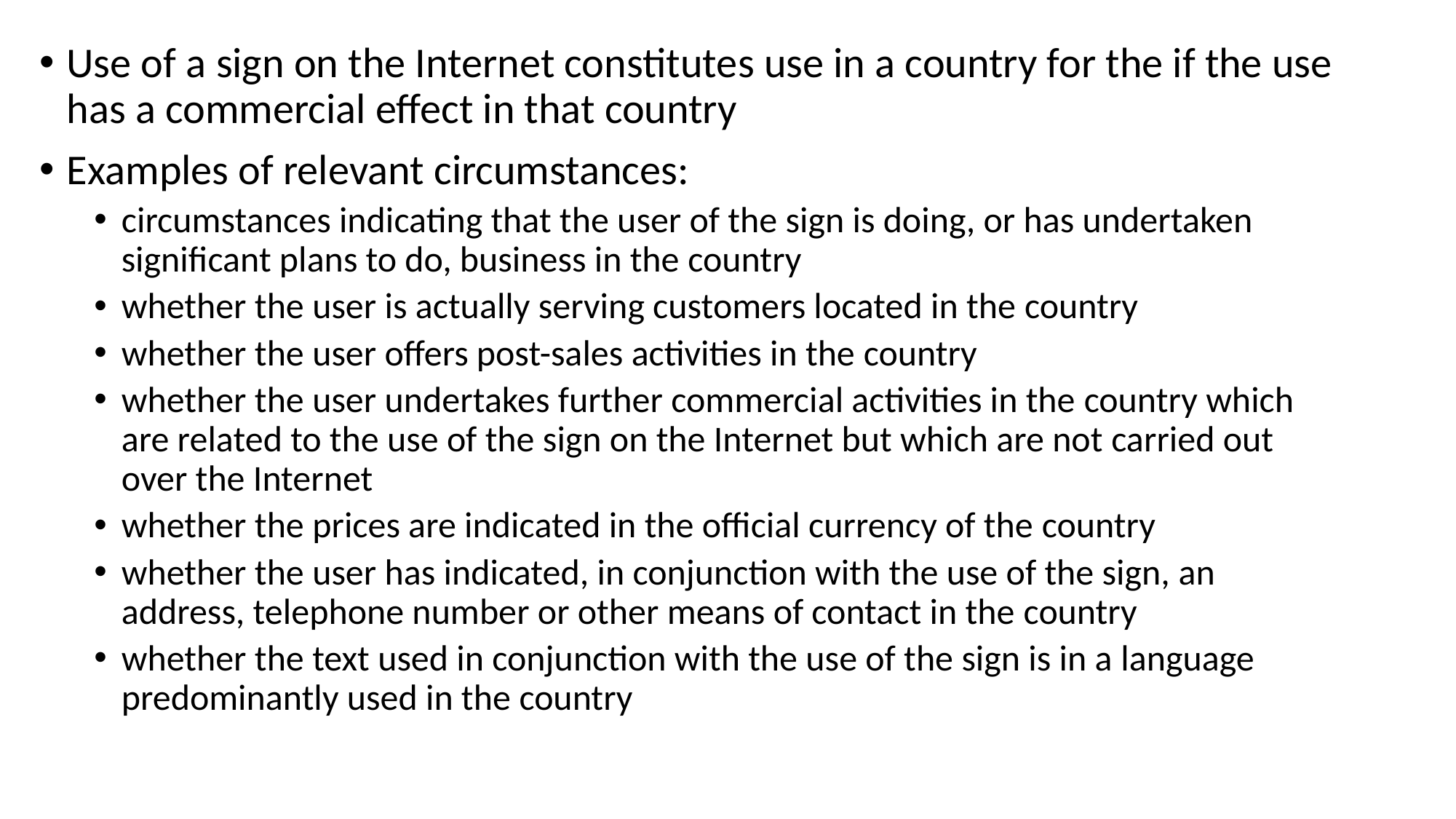

Use of a sign on the Internet constitutes use in a country for the if the use has a commercial effect in that country
Examples of relevant circumstances:
circumstances indicating that the user of the sign is doing, or has undertaken significant plans to do, business in the country
whether the user is actually serving customers located in the country
whether the user offers post-sales activities in the country
whether the user undertakes further commercial activities in the country which are related to the use of the sign on the Internet but which are not carried out over the Internet
whether the prices are indicated in the official currency of the country
whether the user has indicated, in conjunction with the use of the sign, an address, telephone number or other means of contact in the country
whether the text used in conjunction with the use of the sign is in a language predominantly used in the country